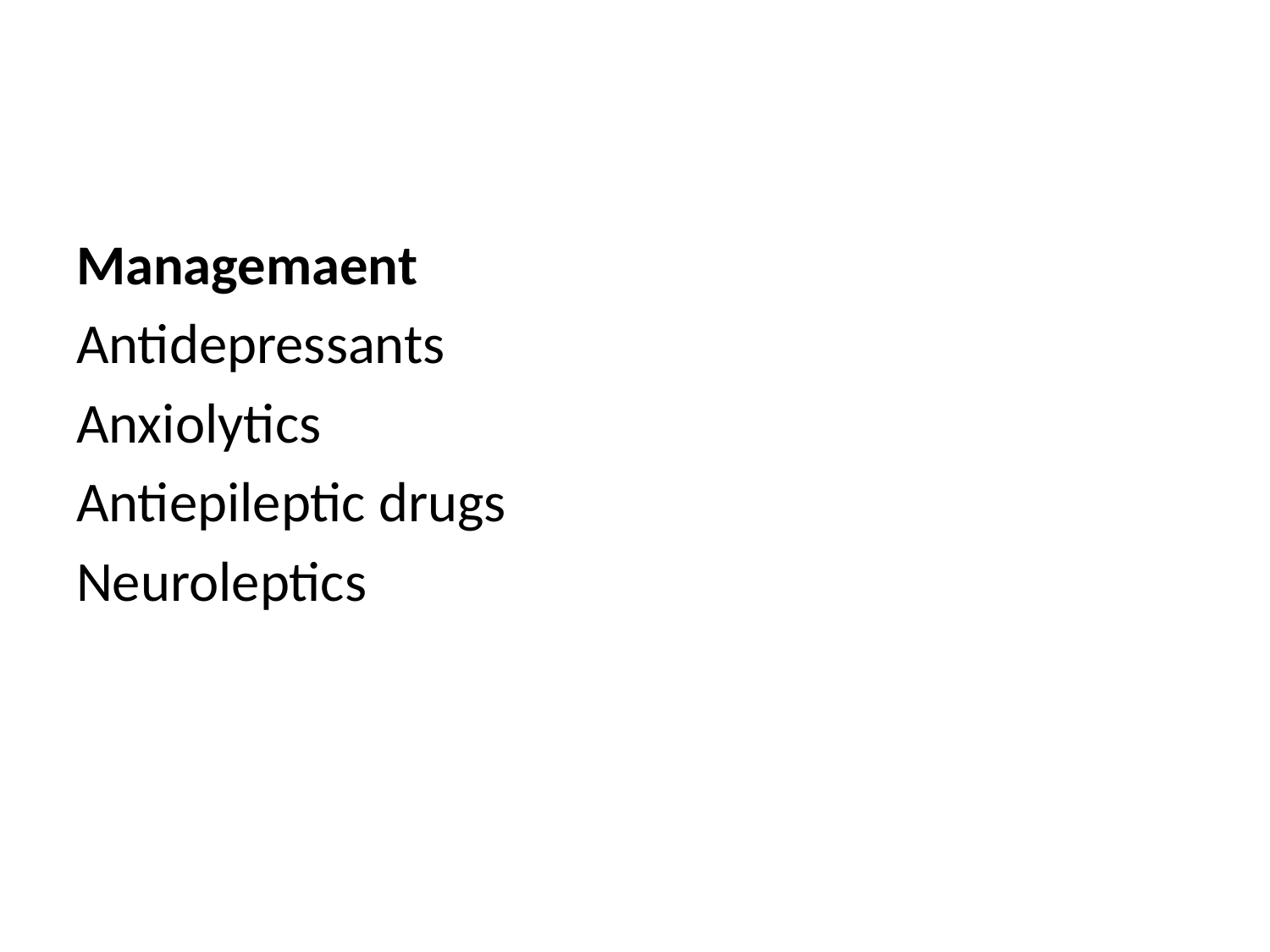

#
Managemaent
Antidepressants
Anxiolytics
Antiepileptic drugs
Neuroleptics